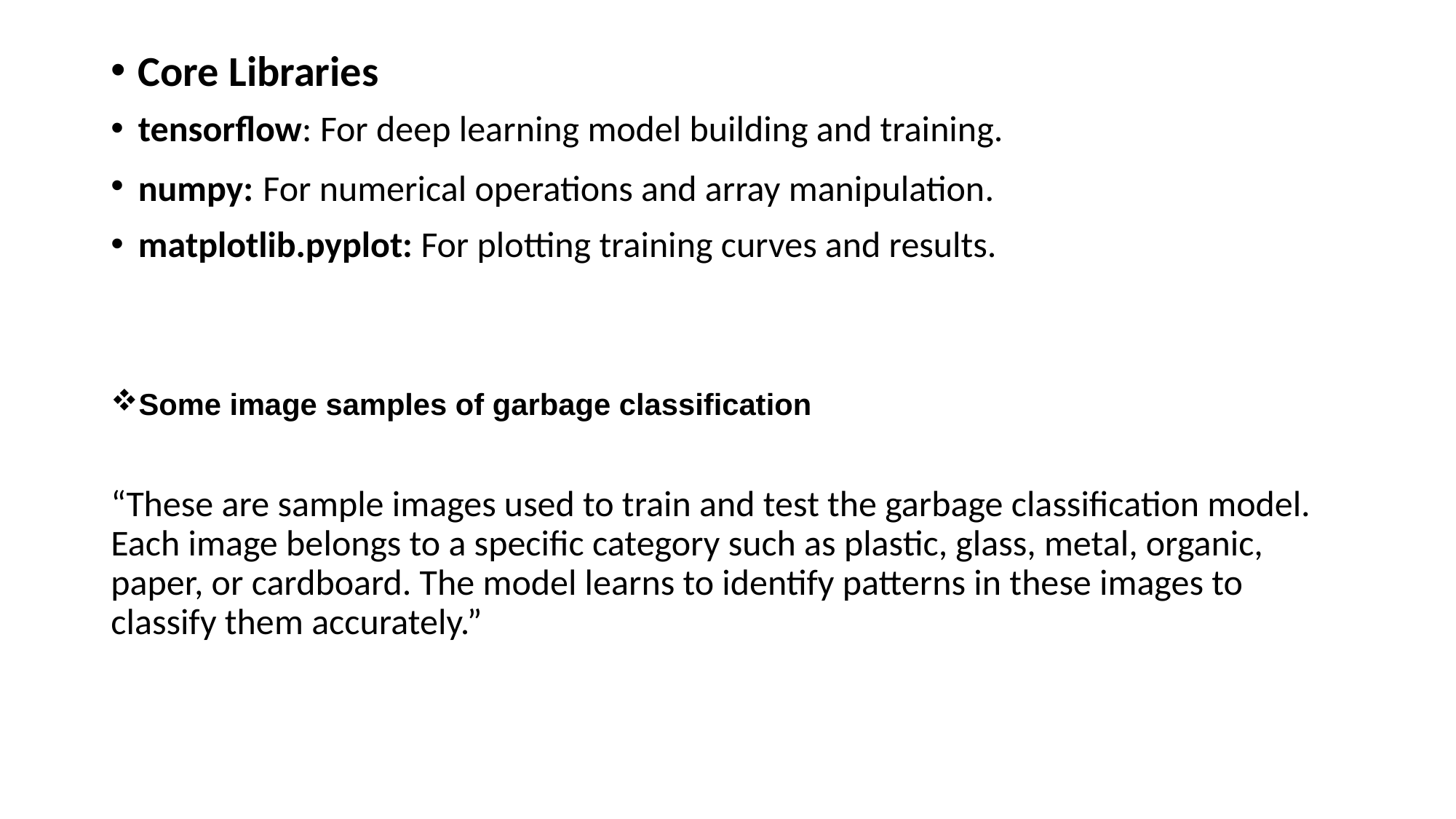

Core Libraries
tensorflow: For deep learning model building and training.
numpy: For numerical operations and array manipulation.
matplotlib.pyplot: For plotting training curves and results.

Some image samples of garbage classification

“These are sample images used to train and test the garbage classification model. Each image belongs to a specific category such as plastic, glass, metal, organic, paper, or cardboard. The model learns to identify patterns in these images to classify them accurately.”